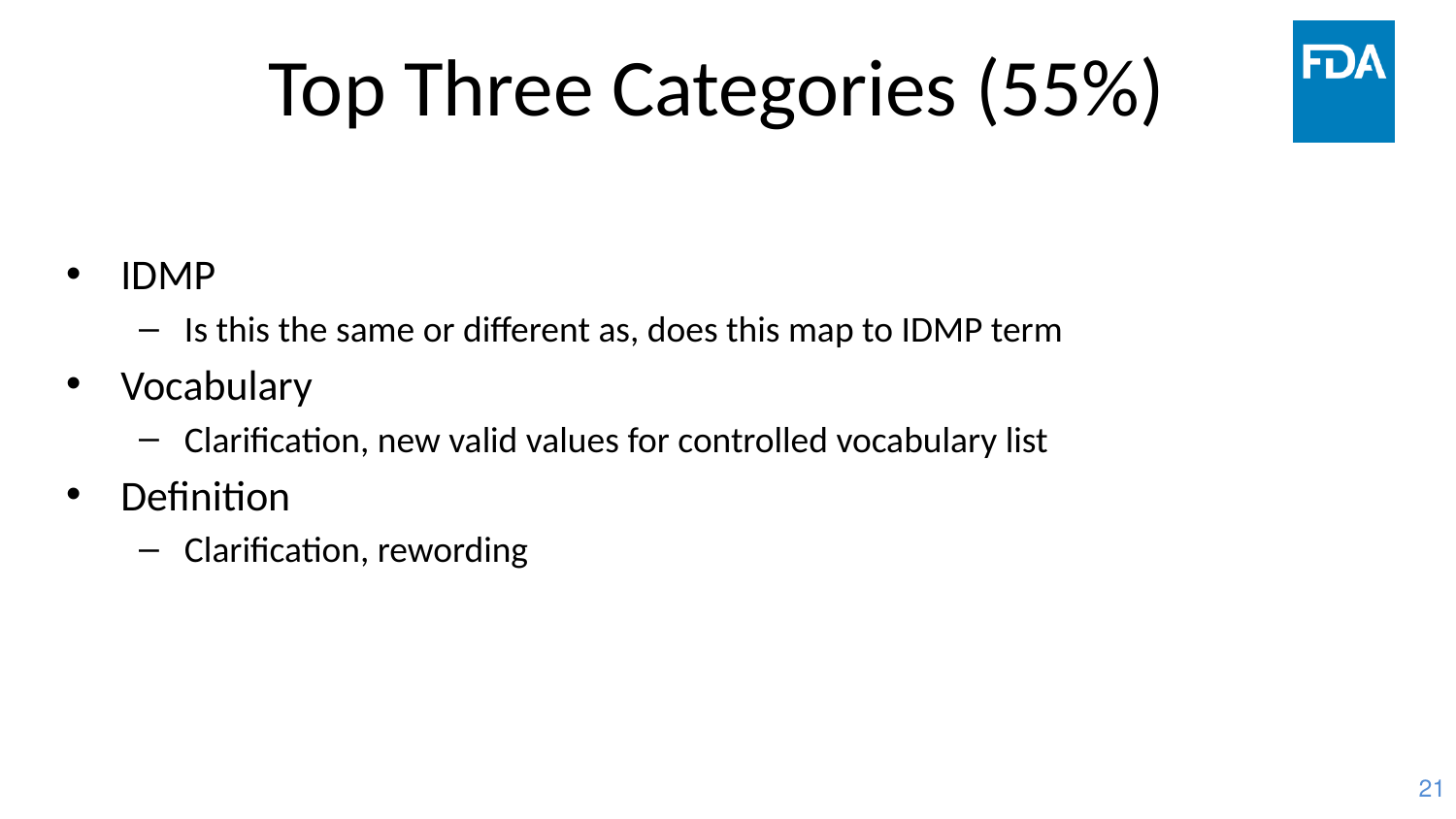

# Top Three Categories (55%)
IDMP
Is this the same or different as, does this map to IDMP term
Vocabulary
Clarification, new valid values for controlled vocabulary list
Definition
Clarification, rewording